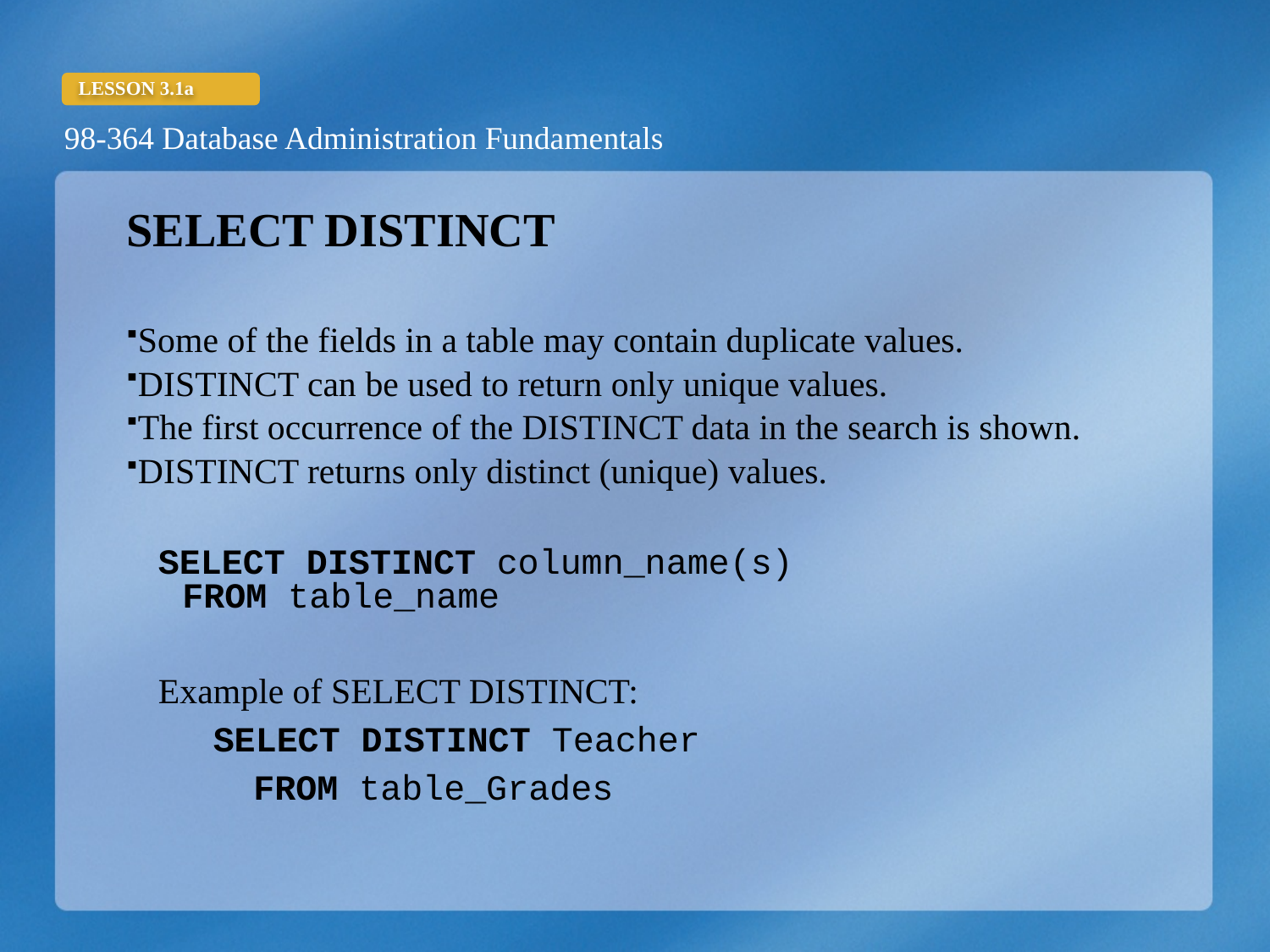

SELECT DISTINCT

Some of the fields in a table may contain duplicate values.
DISTINCT can be used to return only unique values.
The first occurrence of the DISTINCT data in the search is shown.
DISTINCT returns only distinct (unique) values.

SELECT DISTINCT column_name(s)
FROM table_name

Example of SELECT DISTINCT:
SELECT DISTINCT Teacher
	FROM table_Grades